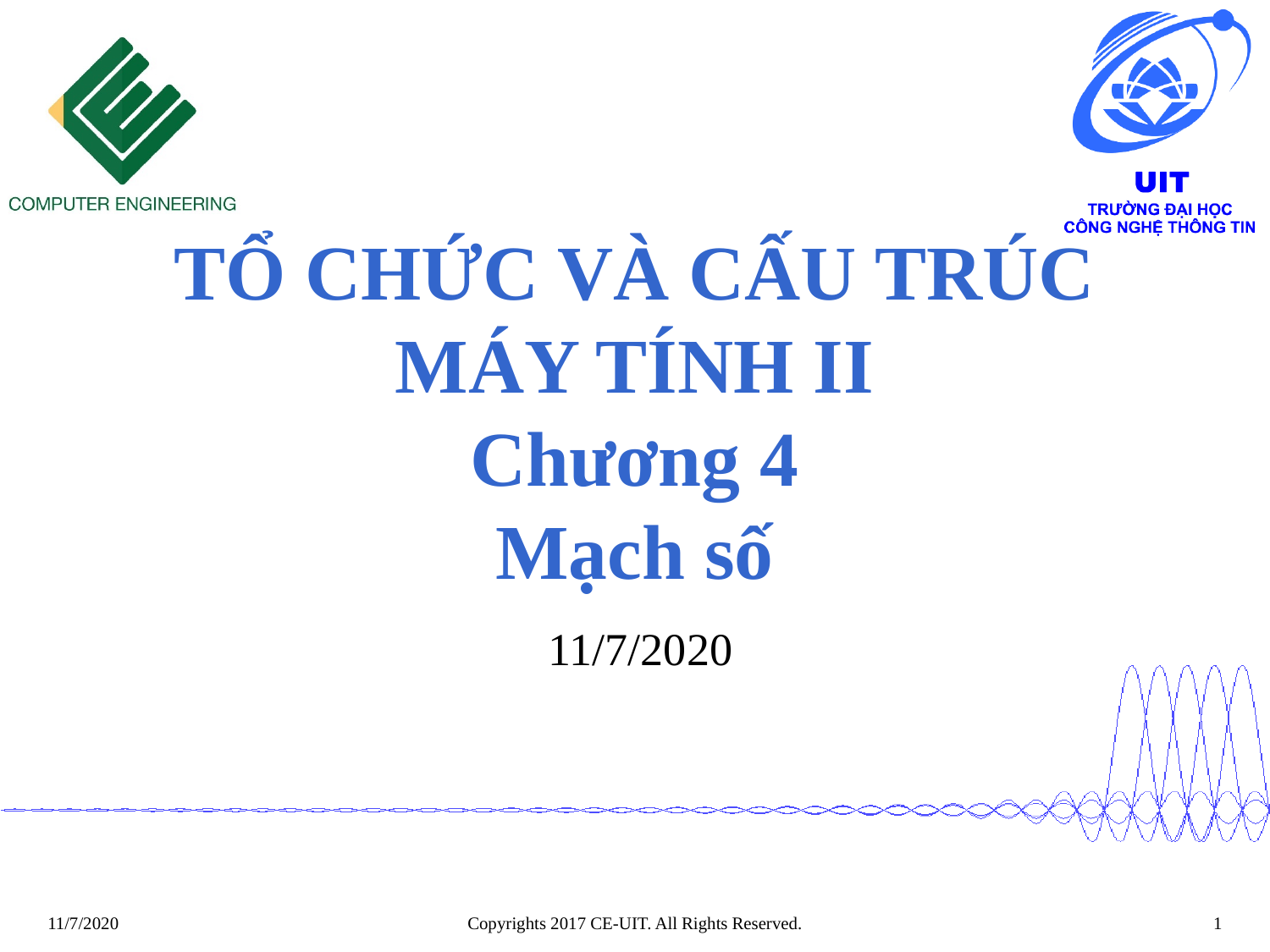

# TỔ CHỨC VÀ CẤU TRÚC MÁY TÍNH II Chương 4 Mạch số
 11/7/2020
Copyrights 2017 CE-UIT. All Rights Reserved.
1
11/7/2020